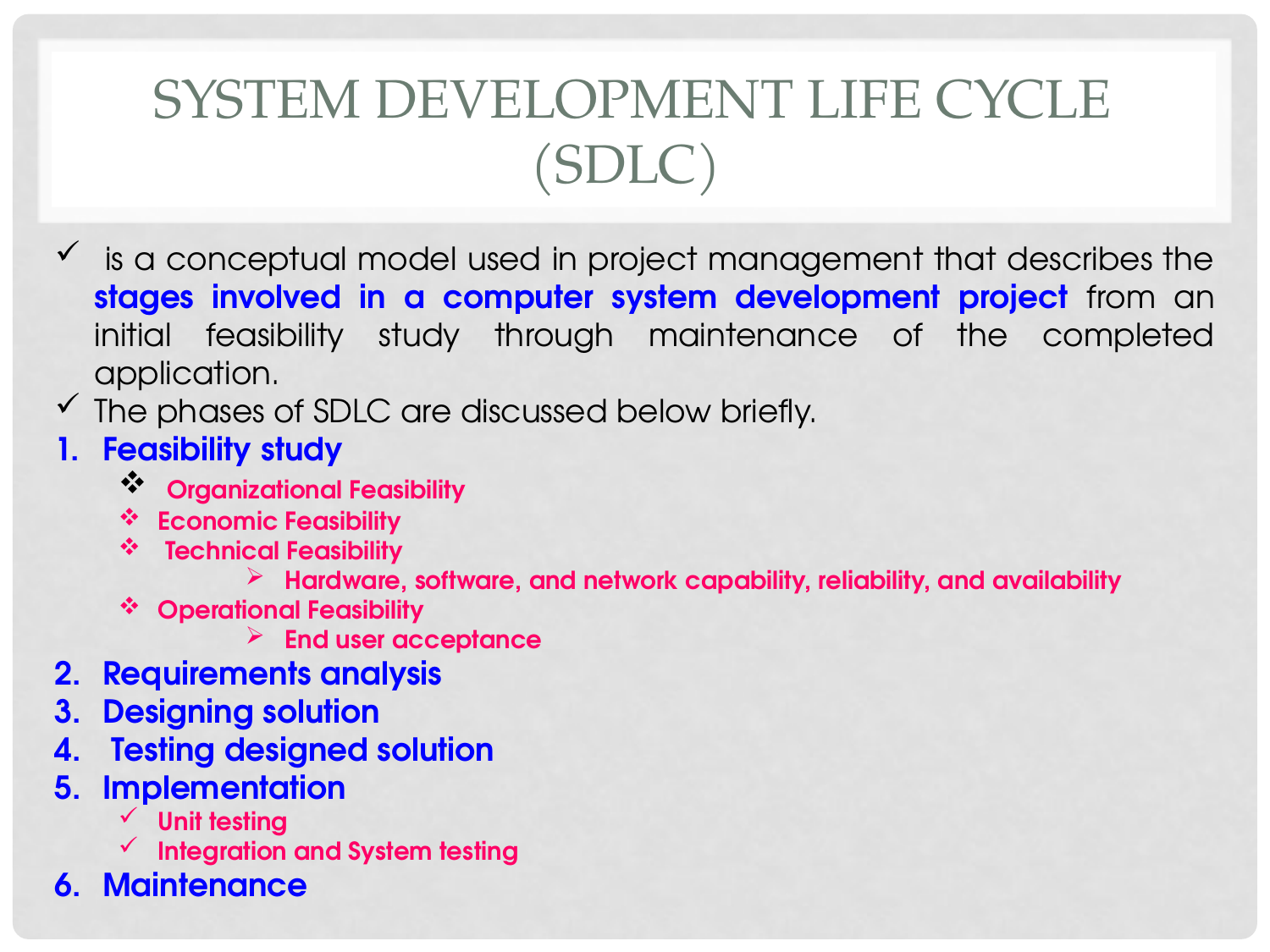

# System Development Life Cycle (SDLC)
 is a conceptual model used in project management that describes the stages involved in a computer system development project from an initial feasibility study through maintenance of the completed application.
The phases of SDLC are discussed below briefly.
Feasibility study
 Organizational Feasibility
Economic Feasibility
 Technical Feasibility
Hardware, software, and network capability, reliability, and availability
Operational Feasibility
End user acceptance
Requirements analysis
Designing solution
 Testing designed solution
Implementation
Unit testing
Integration and System testing
Maintenance